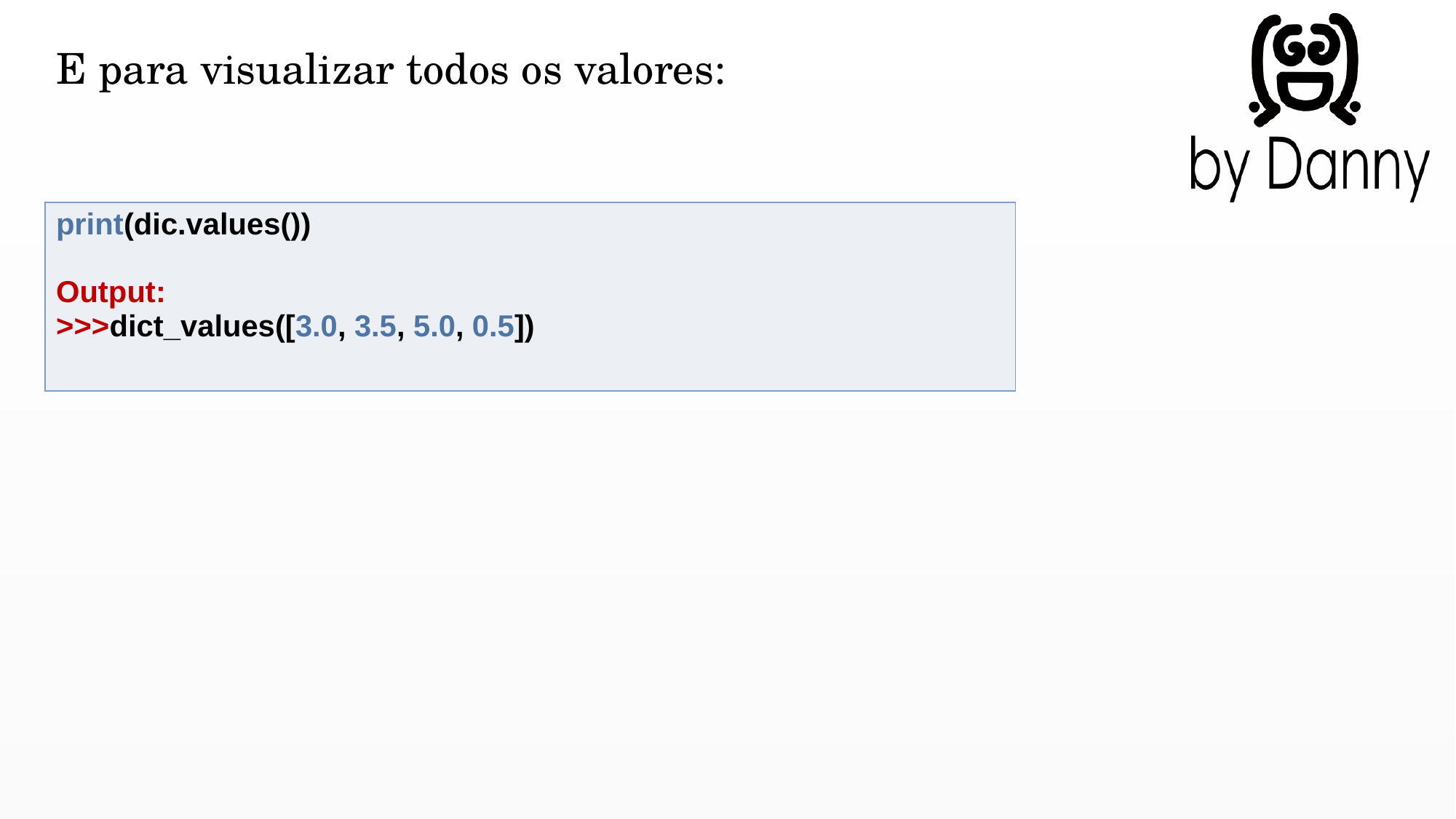

E para visualizar todos os valores:

| print(dic.values()) Output: >>>dict\_values([3.0, 3.5, 5.0, 0.5]) |
| --- |